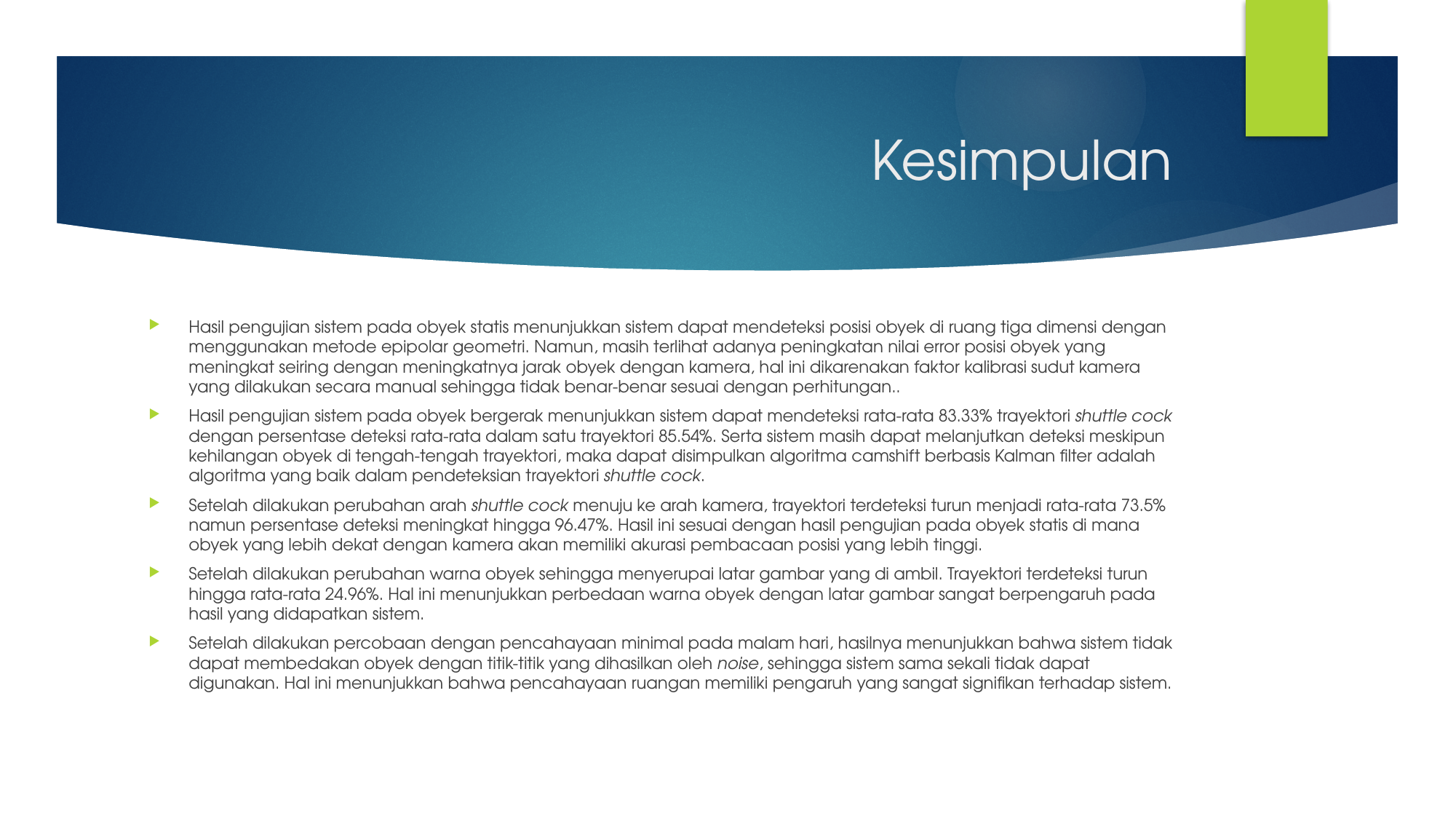

# Kesimpulan
Hasil pengujian sistem pada obyek statis menunjukkan sistem dapat mendeteksi posisi obyek di ruang tiga dimensi dengan menggunakan metode epipolar geometri. Namun, masih terlihat adanya peningkatan nilai error posisi obyek yang meningkat seiring dengan meningkatnya jarak obyek dengan kamera, hal ini dikarenakan faktor kalibrasi sudut kamera yang dilakukan secara manual sehingga tidak benar-benar sesuai dengan perhitungan..
Hasil pengujian sistem pada obyek bergerak menunjukkan sistem dapat mendeteksi rata-rata 83.33% trayektori shuttle cock dengan persentase deteksi rata-rata dalam satu trayektori 85.54%. Serta sistem masih dapat melanjutkan deteksi meskipun kehilangan obyek di tengah-tengah trayektori, maka dapat disimpulkan algoritma camshift berbasis Kalman filter adalah algoritma yang baik dalam pendeteksian trayektori shuttle cock.
Setelah dilakukan perubahan arah shuttle cock menuju ke arah kamera, trayektori terdeteksi turun menjadi rata-rata 73.5% namun persentase deteksi meningkat hingga 96.47%. Hasil ini sesuai dengan hasil pengujian pada obyek statis di mana obyek yang lebih dekat dengan kamera akan memiliki akurasi pembacaan posisi yang lebih tinggi.
Setelah dilakukan perubahan warna obyek sehingga menyerupai latar gambar yang di ambil. Trayektori terdeteksi turun hingga rata-rata 24.96%. Hal ini menunjukkan perbedaan warna obyek dengan latar gambar sangat berpengaruh pada hasil yang didapatkan sistem.
Setelah dilakukan percobaan dengan pencahayaan minimal pada malam hari, hasilnya menunjukkan bahwa sistem tidak dapat membedakan obyek dengan titik-titik yang dihasilkan oleh noise, sehingga sistem sama sekali tidak dapat digunakan. Hal ini menunjukkan bahwa pencahayaan ruangan memiliki pengaruh yang sangat signifikan terhadap sistem.